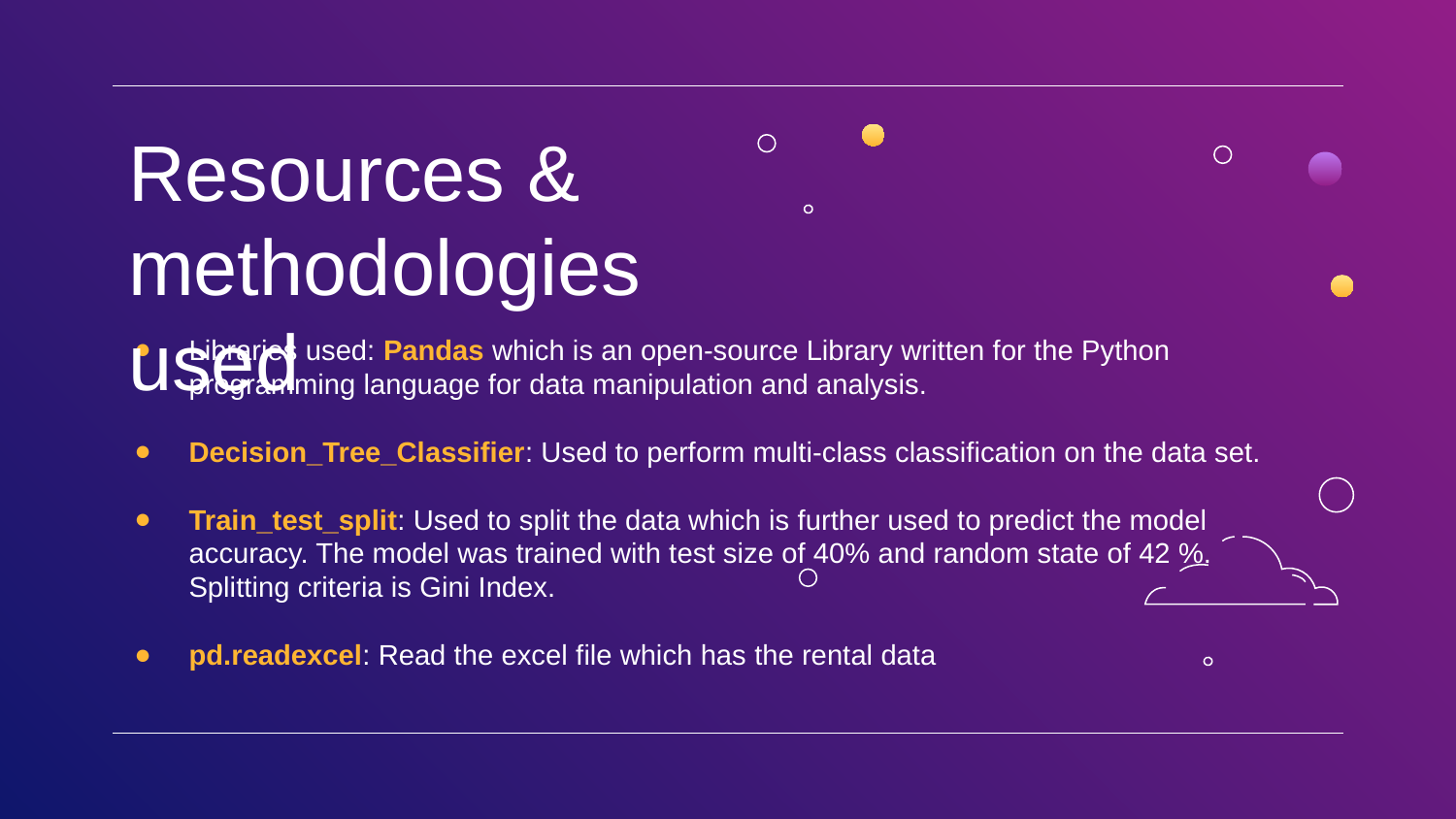

# Resources & methodologies used

Libraries used: Pandas which is an open-source Library written for the Python programming language for data manipulation and analysis.

Decision_Tree_Classifier: Used to perform multi-class classification on the data set.

Train_test_split: Used to split the data which is further used to predict the model accuracy. The model was trained with test size of 40% and random state of 42 %. Splitting criteria is Gini Index.

pd.readexcel: Read the excel file which has the rental data